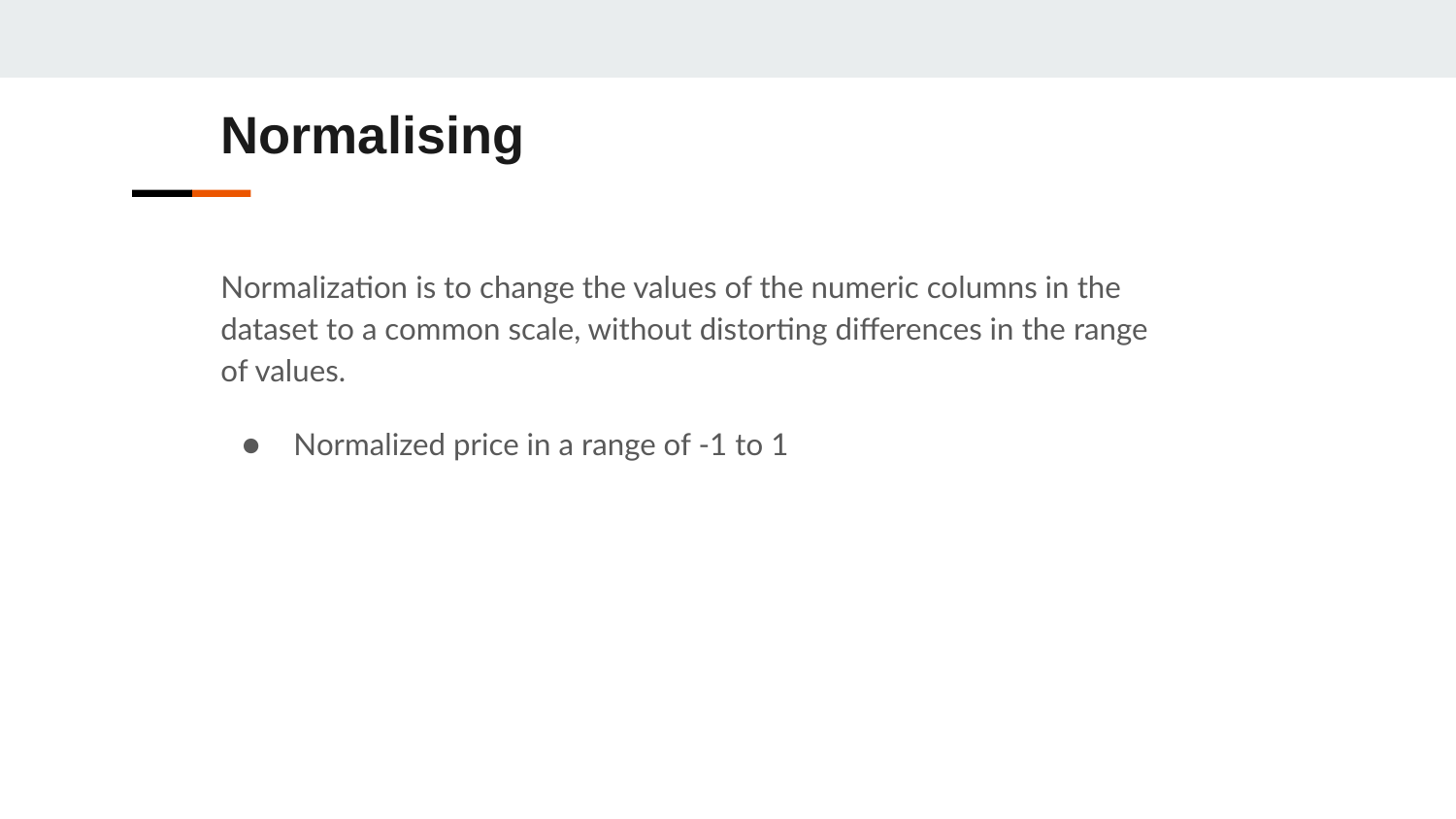

Normalising
Normalization is to change the values of the numeric columns in the dataset to a common scale, without distorting differences in the range of values.
Normalized price in a range of -1 to 1